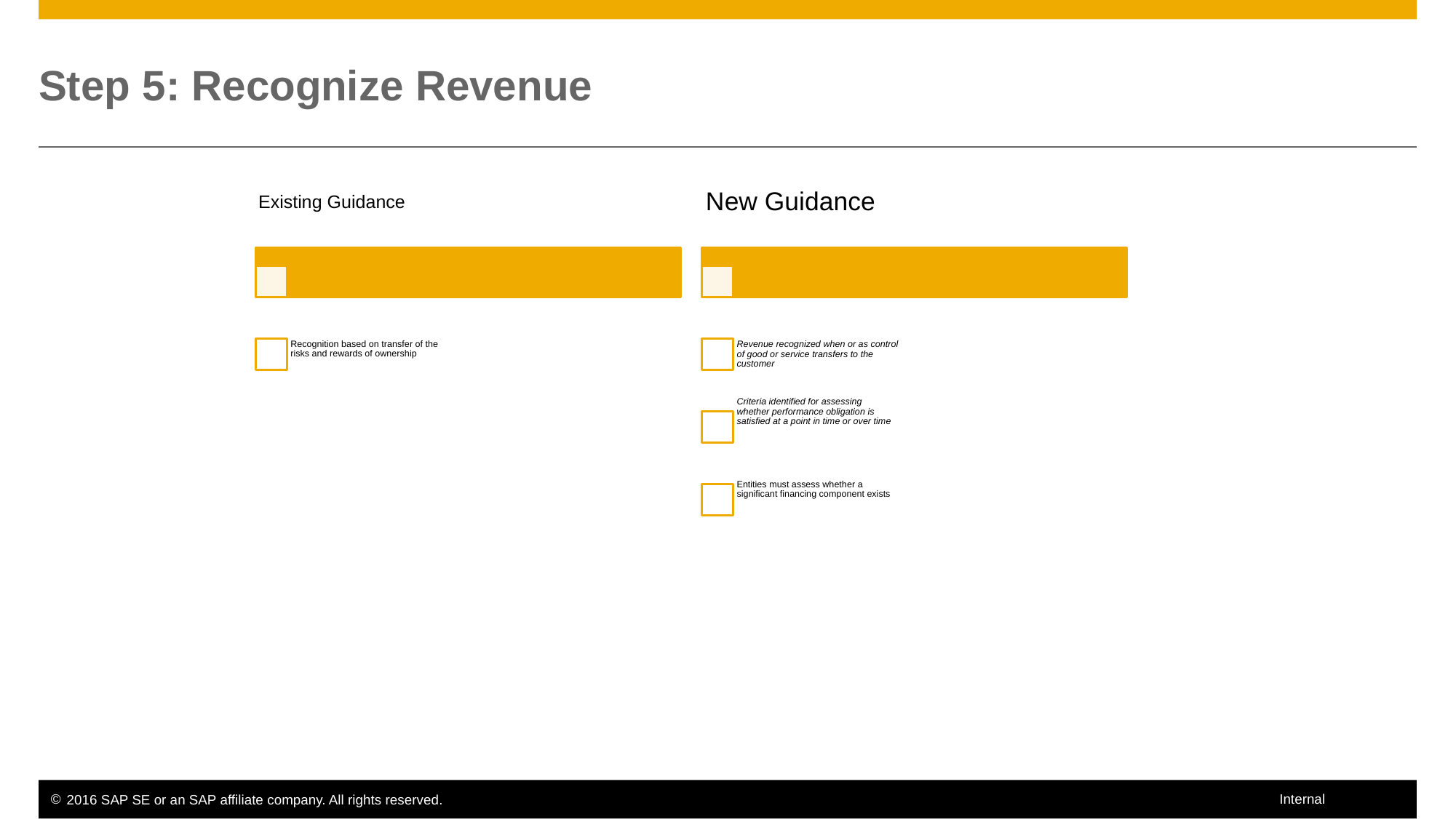

# Step 5: Recognize Revenue
Existing Guidance
Recognition based on transfer of the
risks and rewards of ownership
New Guidance
Revenue recognized when or as control
of good or service transfers to the
customer
Criteria identified for assessing
whether performance obligation is
satisfied at a point in time or over time
Entities must assess whether a
significant financing component exists